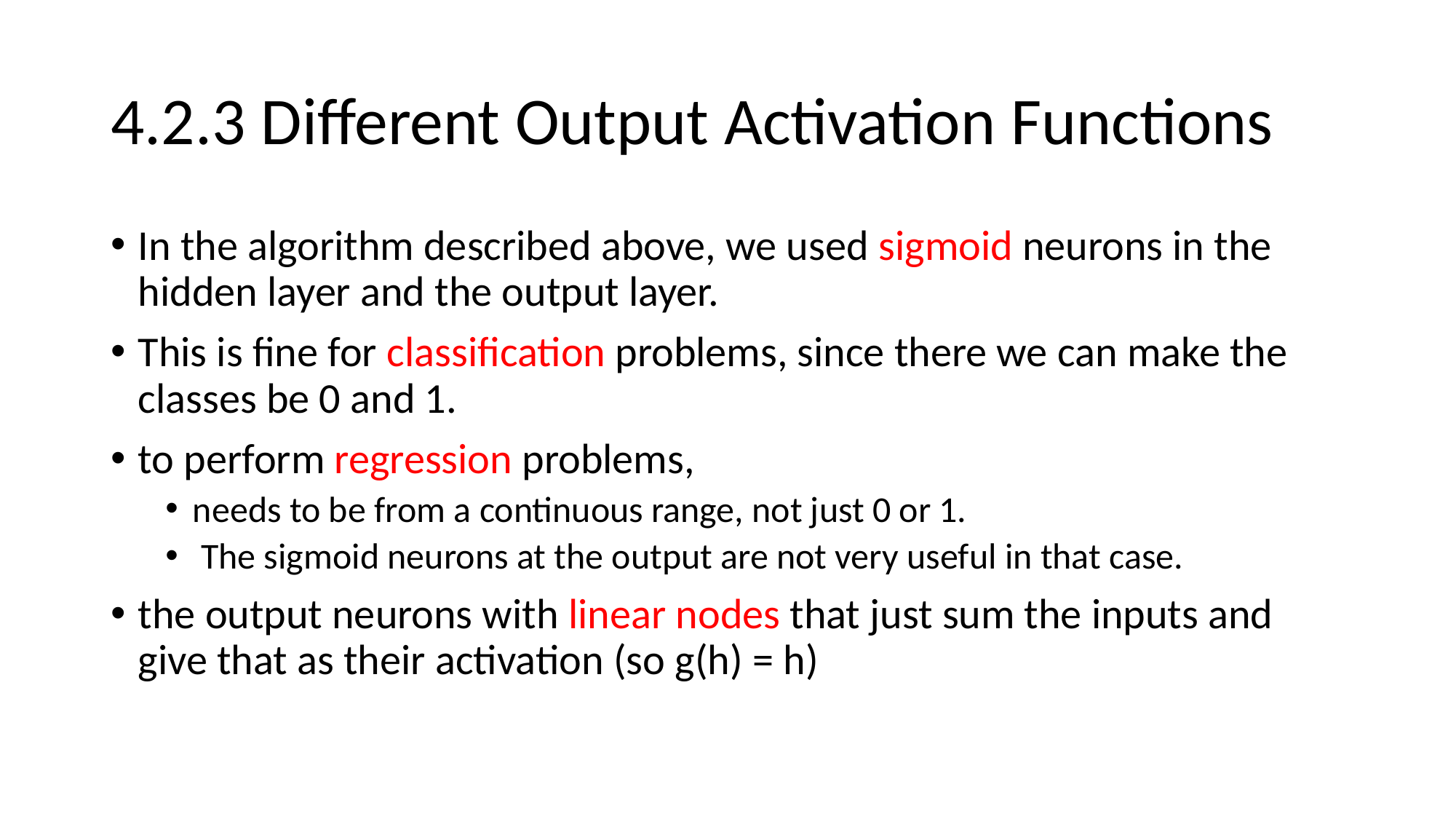

# 4.2.3 Different Output Activation Functions
In the algorithm described above, we used sigmoid neurons in the hidden layer and the output layer.
This is fine for classification problems, since there we can make the classes be 0 and 1.
to perform regression problems,
needs to be from a continuous range, not just 0 or 1.
 The sigmoid neurons at the output are not very useful in that case.
the output neurons with linear nodes that just sum the inputs and give that as their activation (so g(h) = h)